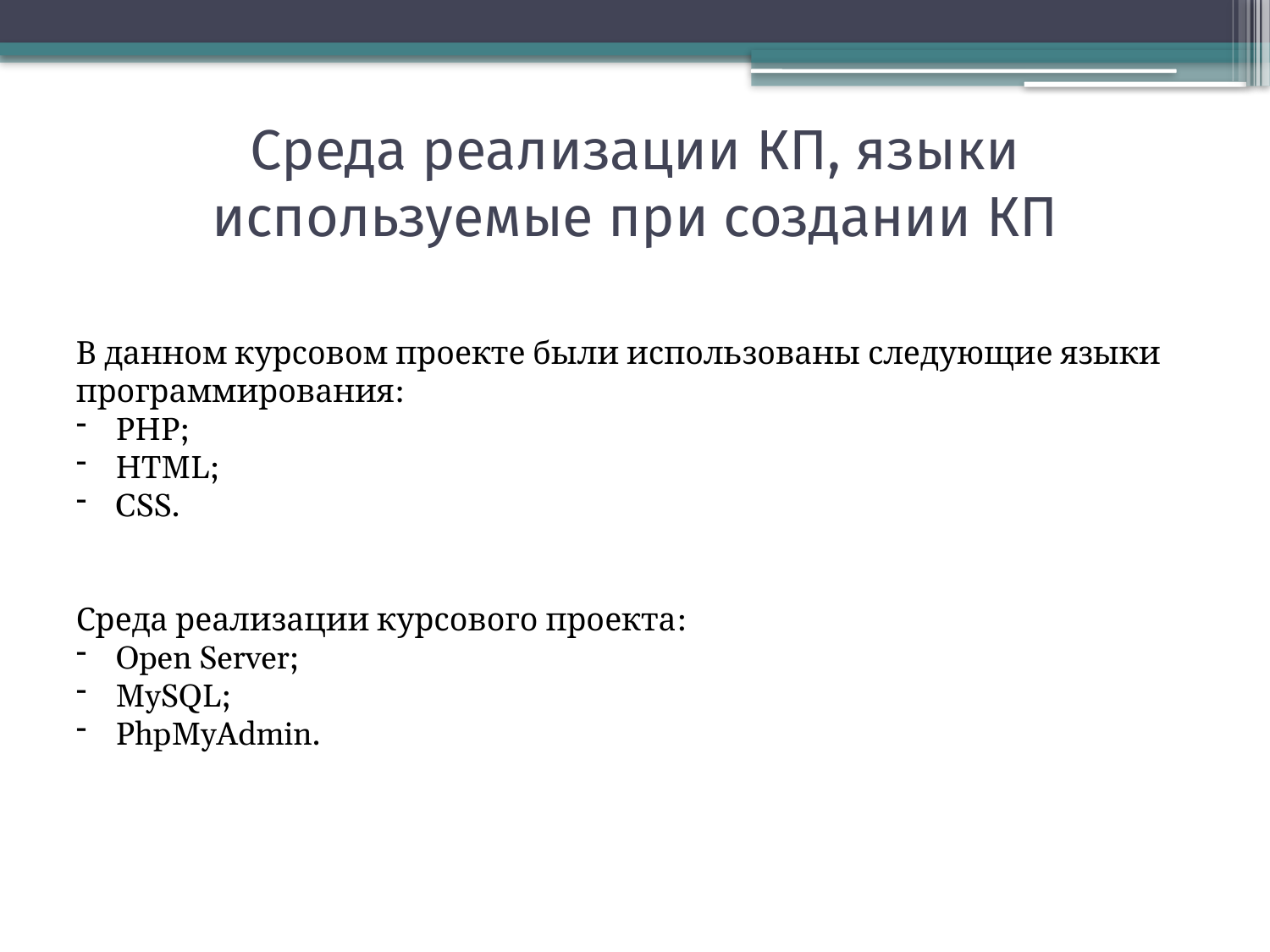

# Среда реализации КП, языки используемые при создании КП
В данном курсовом проекте были использованы следующие языки программирования:
PHP;
HTML;
CSS.

Среда реализации курсового проекта:
Open Server;
MySQL;
PhpMyAdmin.